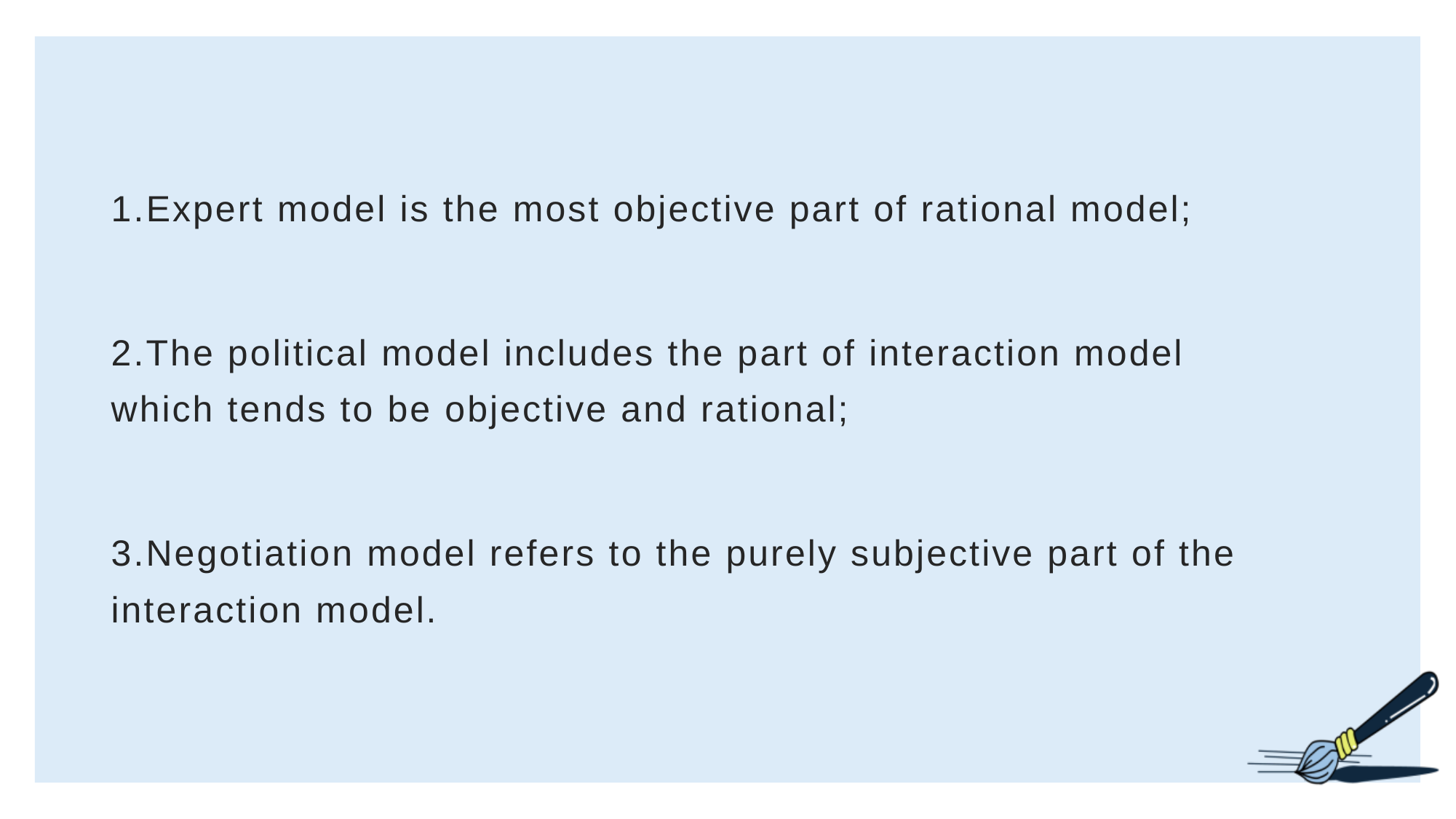

1.Expert model is the most objective part of rational model;

2.The political model includes the part of interaction model which tends to be objective and rational;

3.Negotiation model refers to the purely subjective part of the interaction model.